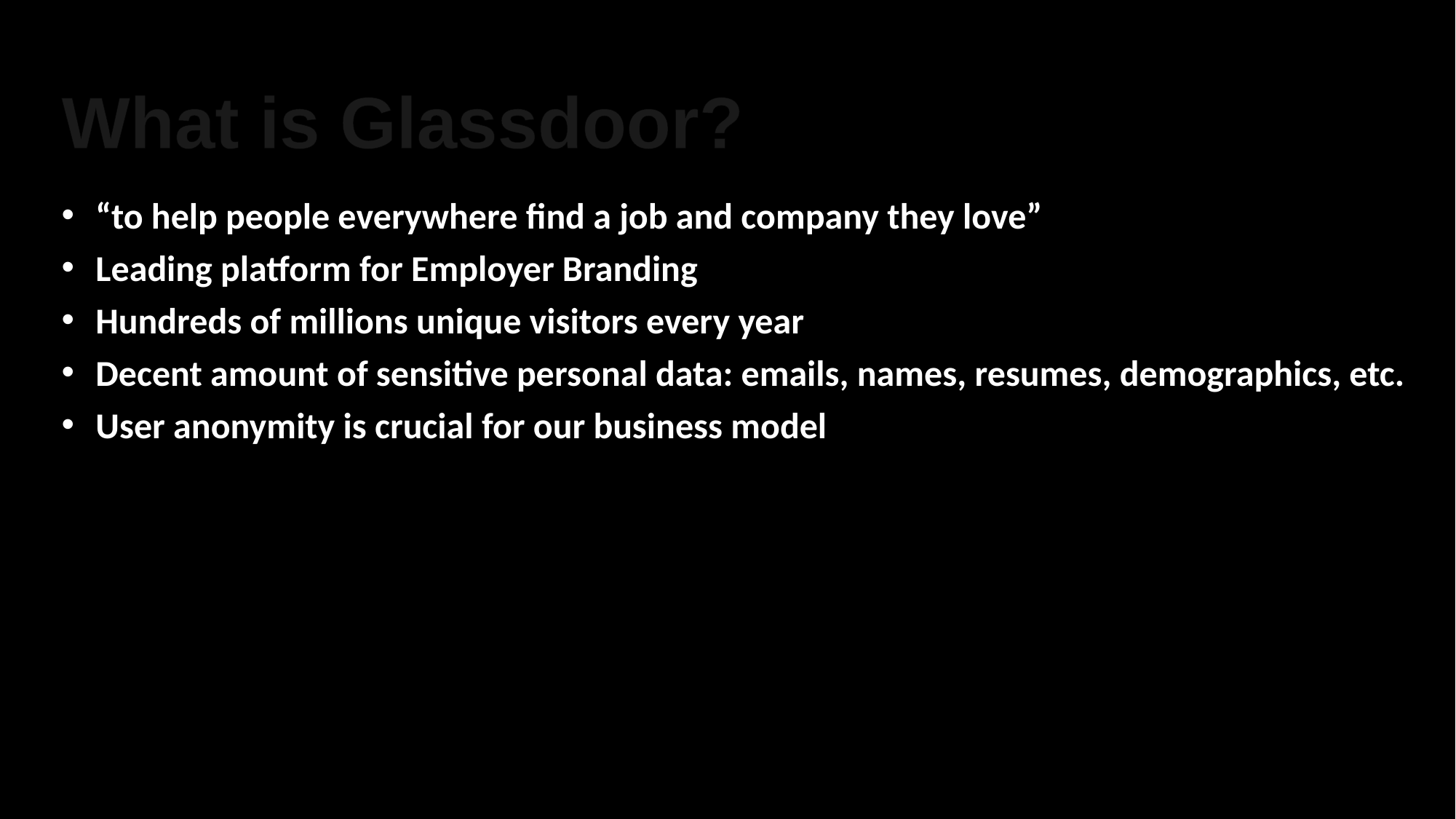

# What is Glassdoor?
“to help people everywhere find a job and company they love”
Leading platform for Employer Branding
Hundreds of millions unique visitors every year
Decent amount of sensitive personal data: emails, names, resumes, demographics, etc.
User anonymity is crucial for our business model